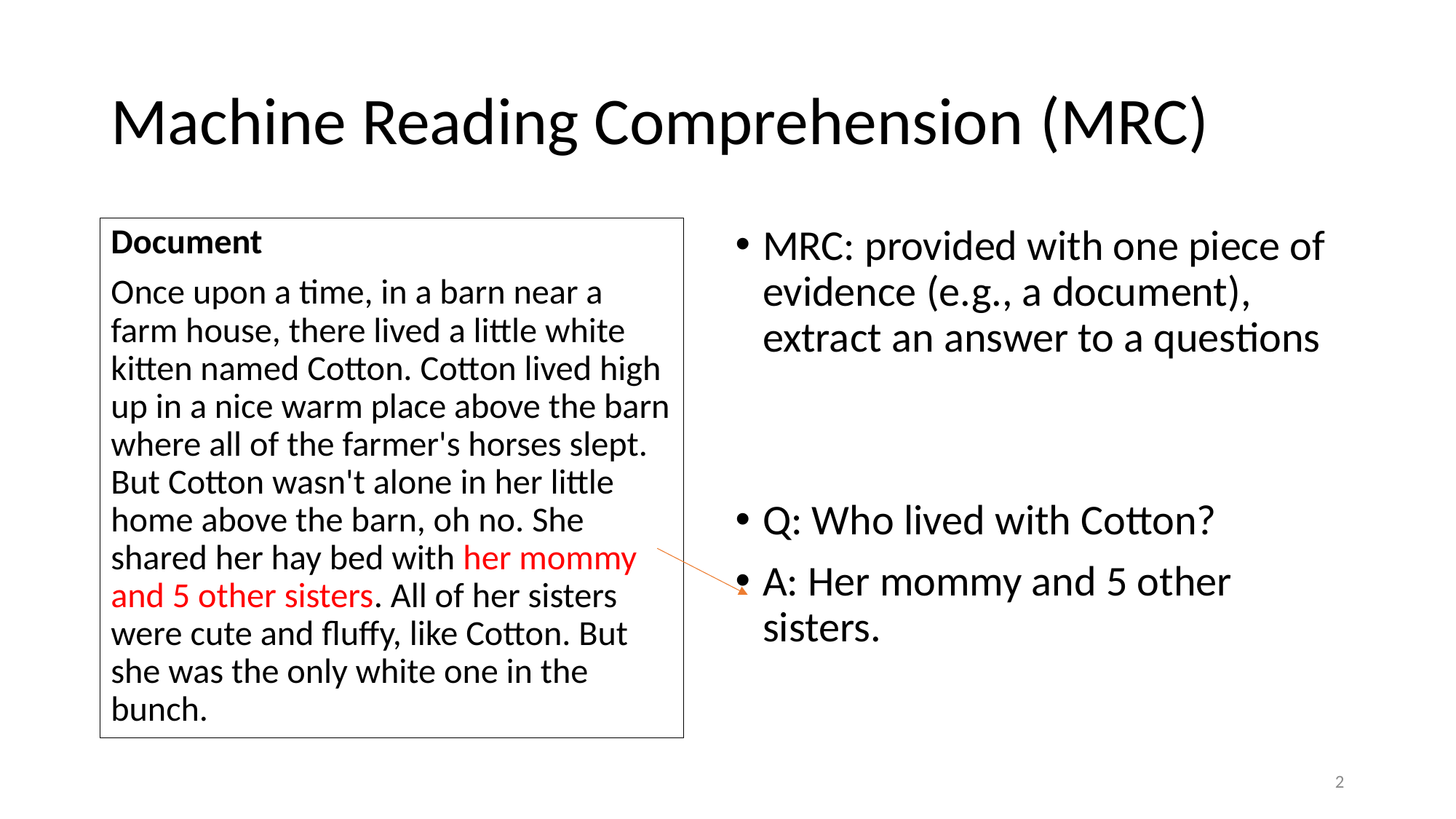

# Machine Reading Comprehension (MRC)
Document
Once upon a time, in a barn near a farm house, there lived a little white kitten named Cotton. Cotton lived high up in a nice warm place above the barn where all of the farmer's horses slept. But Cotton wasn't alone in her little home above the barn, oh no. She shared her hay bed with her mommy and 5 other sisters. All of her sisters were cute and fluffy, like Cotton. But she was the only white one in the bunch.

MRC: provided with one piece of evidence (e.g., a document), extract an answer to a questions

Q: Who lived with Cotton?
A: Her mommy and 5 other sisters.
2